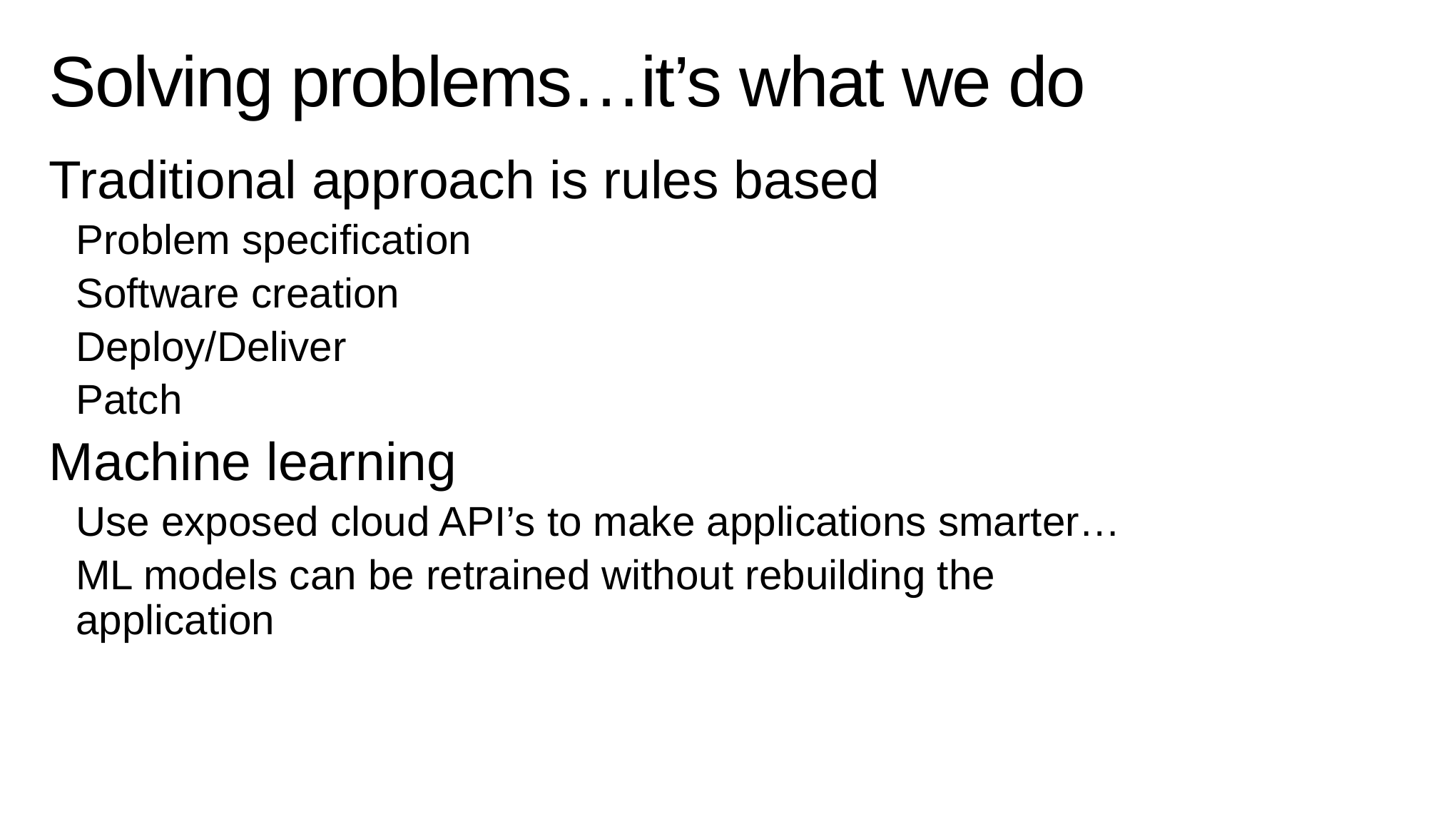

# Solving problems…it’s what we do
Traditional approach is rules based
Problem specification
Software creation
Deploy/Deliver
Patch
Machine learning
Use exposed cloud API’s to make applications smarter…
ML models can be retrained without rebuilding the application